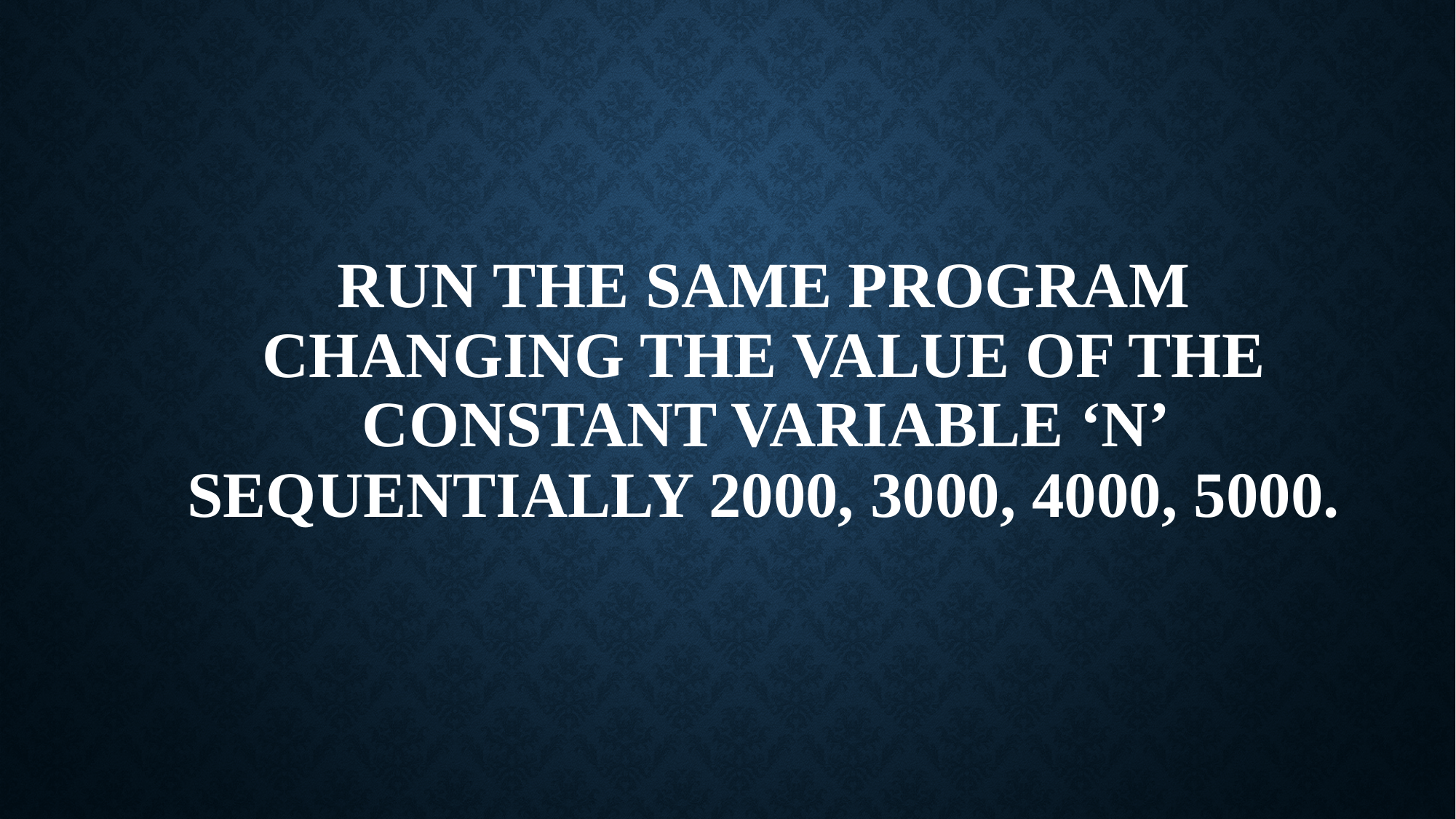

# Run the same program changing the value of the constant variable ‘n’ sequentially 2000, 3000, 4000, 5000.